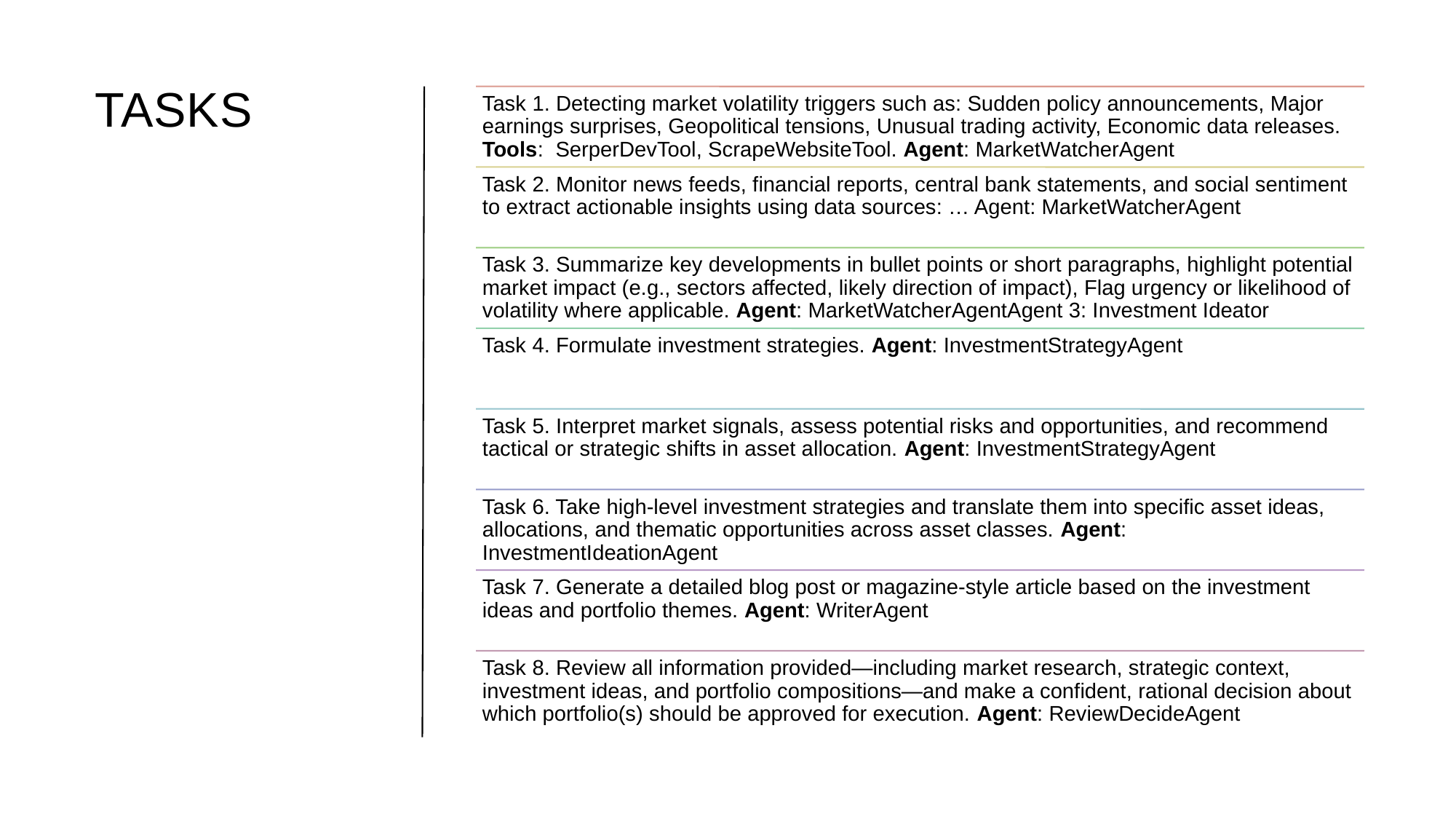

# Tasks
Task 1. Detecting market volatility triggers such as: Sudden policy announcements, Major earnings surprises, Geopolitical tensions, Unusual trading activity, Economic data releases. Tools:  SerperDevTool, ScrapeWebsiteTool. Agent: MarketWatcherAgent
Task 2. Monitor news feeds, financial reports, central bank statements, and social sentiment to extract actionable insights using data sources: … Agent: MarketWatcherAgent
Task 3. Summarize key developments in bullet points or short paragraphs, highlight potential market impact (e.g., sectors affected, likely direction of impact), Flag urgency or likelihood of volatility where applicable. Agent: MarketWatcherAgentAgent 3: Investment Ideator
Task 4. Formulate investment strategies. Agent: InvestmentStrategyAgent
Task 5. Interpret market signals, assess potential risks and opportunities, and recommend tactical or strategic shifts in asset allocation. Agent: InvestmentStrategyAgent
Task 6. Take high-level investment strategies and translate them into specific asset ideas, allocations, and thematic opportunities across asset classes. Agent: InvestmentIdeationAgent
Task 7. Generate a detailed blog post or magazine-style article based on the investment ideas and portfolio themes. Agent: WriterAgent
Task 8. Review all information provided—including market research, strategic context, investment ideas, and portfolio compositions—and make a confident, rational decision about which portfolio(s) should be approved for execution. Agent: ReviewDecideAgent